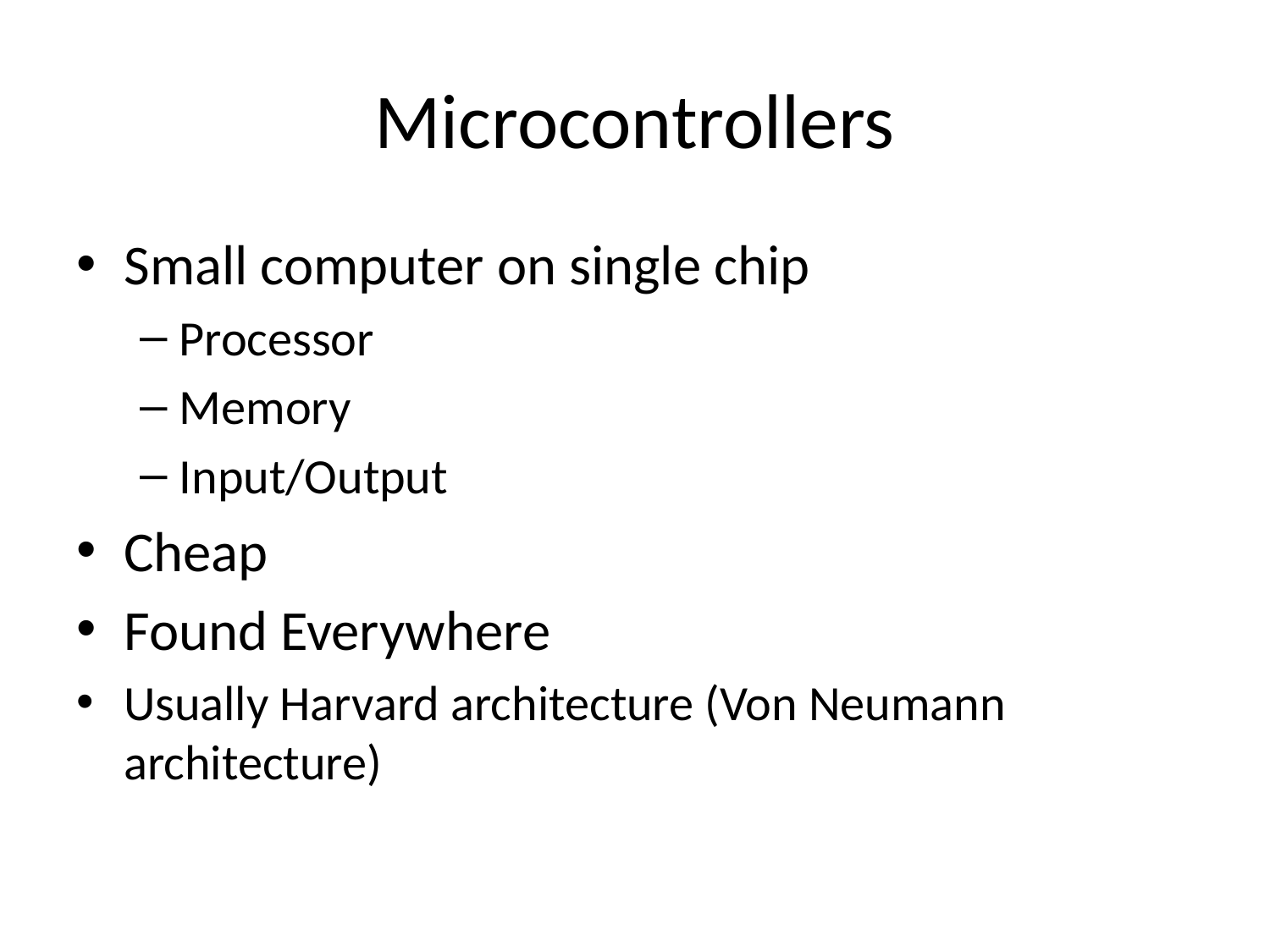

# Microcontrollers
Small computer on single chip
Processor
Memory
Input/Output
Cheap
Found Everywhere
Usually Harvard architecture (Von Neumann architecture)